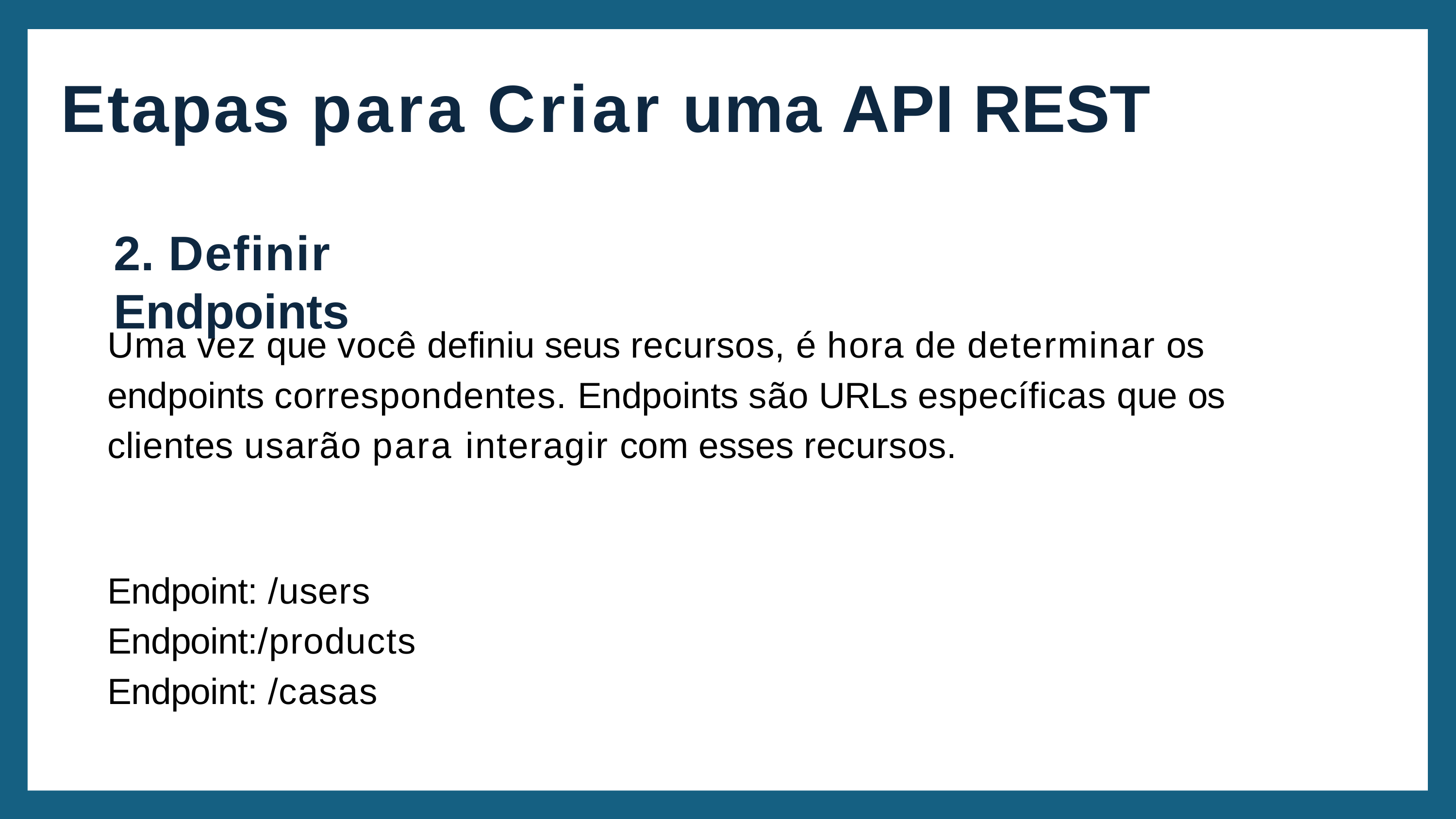

Etapas para Criar uma API REST
2. Definir Endpoints
Uma vez que você definiu seus recursos, é hora de determinar os endpoints correspondentes. Endpoints são URLs específicas que os clientes usarão para interagir com esses recursos.

Endpoint: /users Endpoint:/products Endpoint: /casas